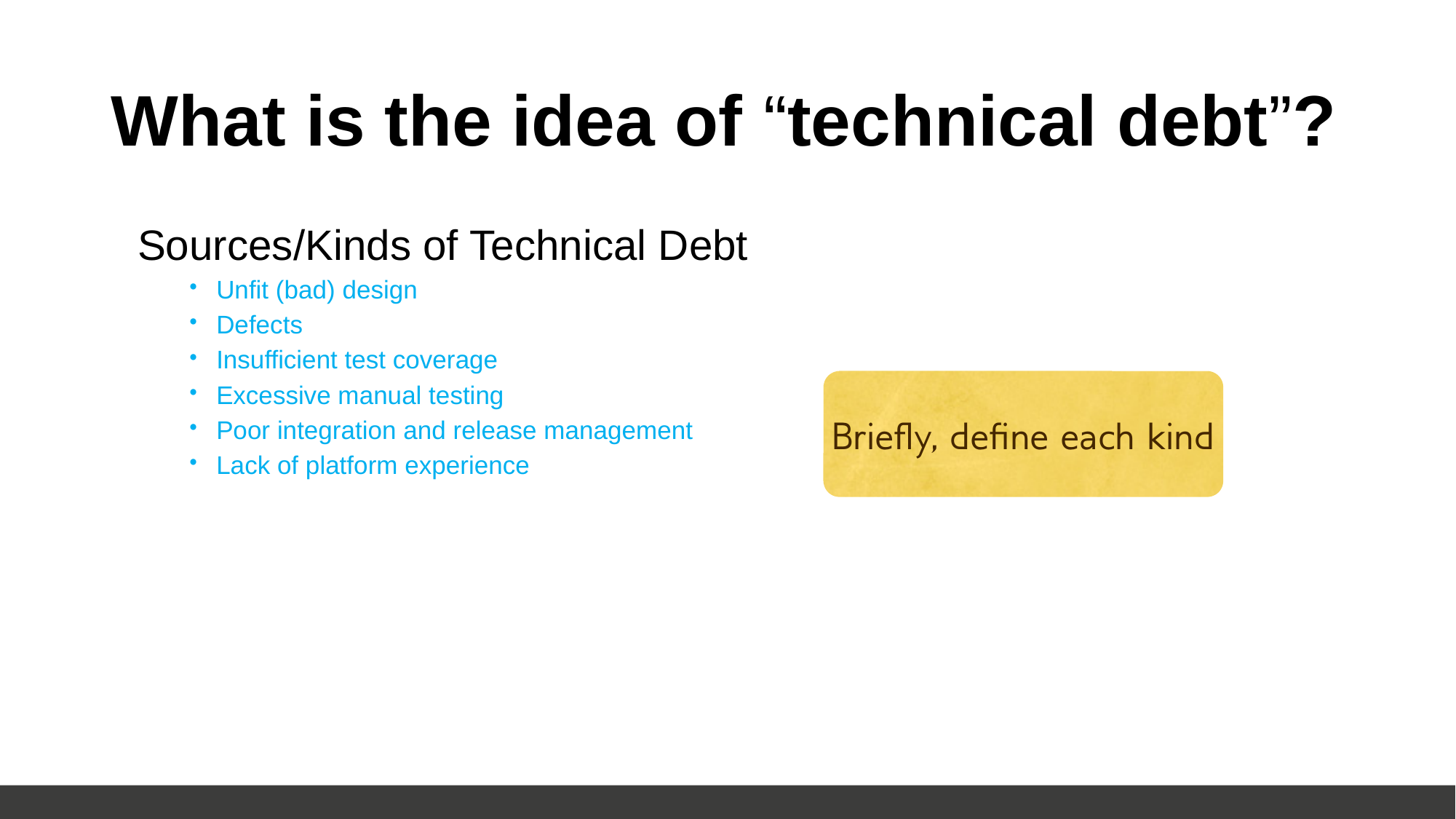

# What is the idea of “technical debt”?
Sources/Kinds of Technical Debt
Unfit (bad) design
Defects
Insufficient test coverage
Excessive manual testing
Poor integration and release management
Lack of platform experience

Briefly, define each kind